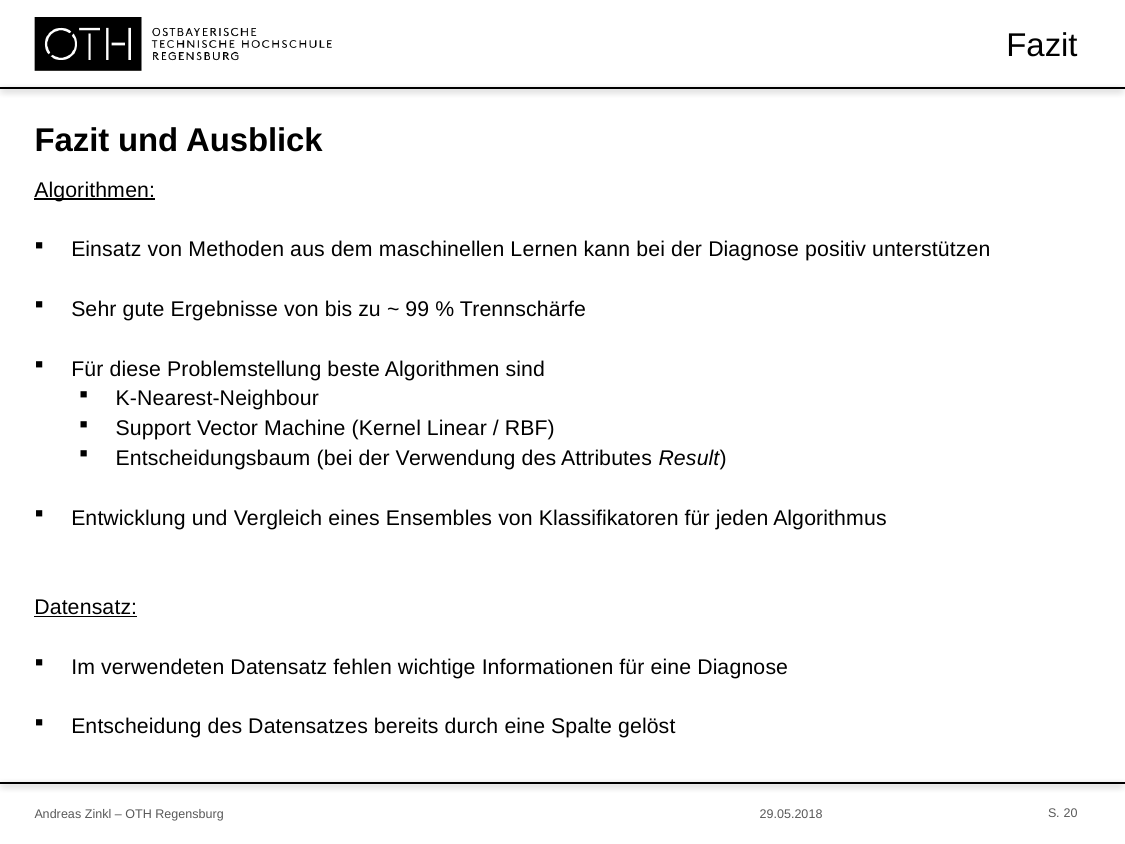

# Fazit
Fazit und Ausblick
Algorithmen:

Einsatz von Methoden aus dem maschinellen Lernen kann bei der Diagnose positiv unterstützen

Sehr gute Ergebnisse von bis zu ~ 99 % Trennschärfe

Für diese Problemstellung beste Algorithmen sind
K-Nearest-Neighbour
Support Vector Machine (Kernel Linear / RBF)
Entscheidungsbaum (bei der Verwendung des Attributes Result)

Entwicklung und Vergleich eines Ensembles von Klassifikatoren für jeden Algorithmus

Datensatz:

Im verwendeten Datensatz fehlen wichtige Informationen für eine Diagnose

Entscheidung des Datensatzes bereits durch eine Spalte gelöst
S. 20
Andreas Zinkl – OTH Regensburg
29.05.2018